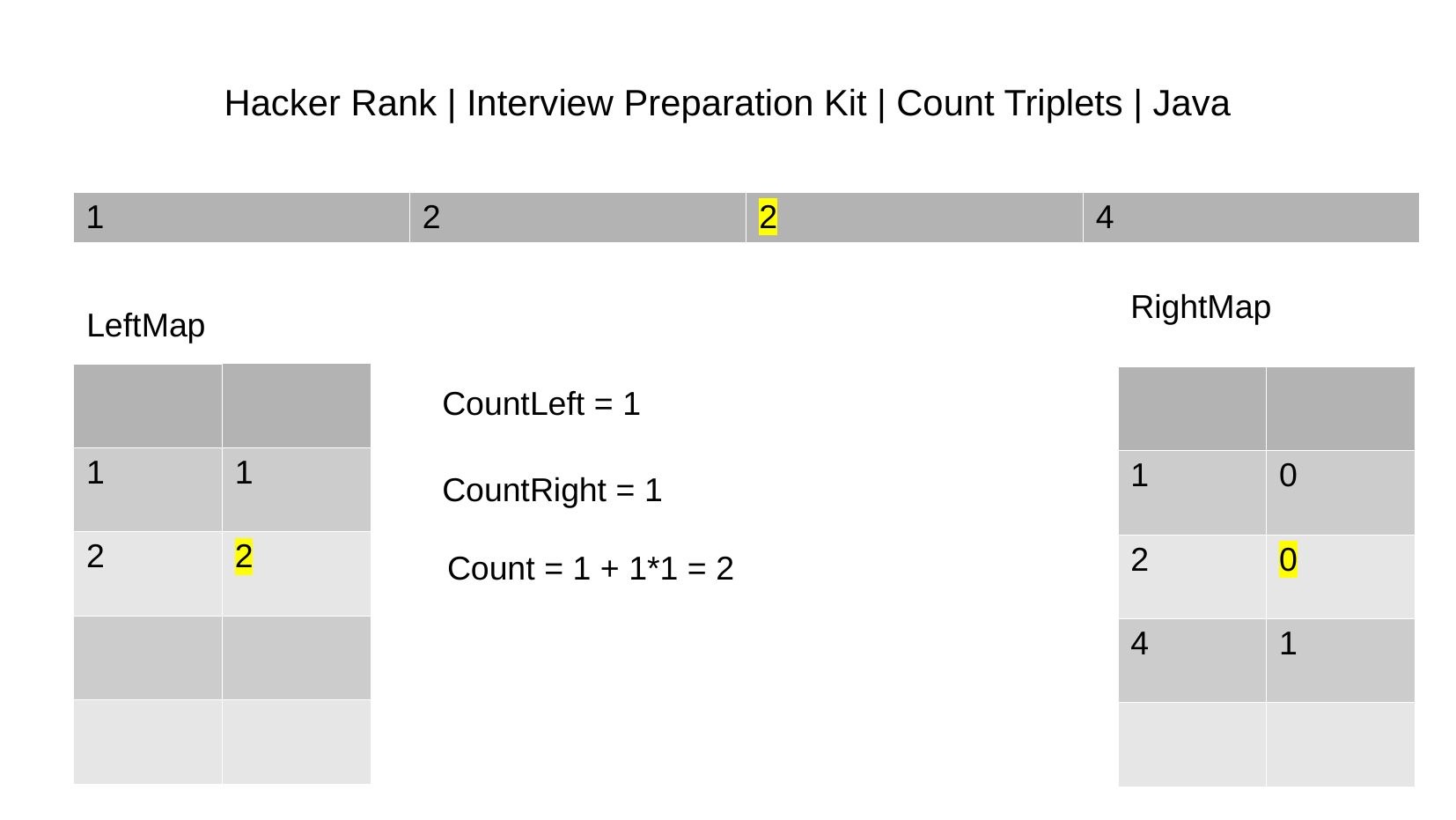

Hacker Rank | Interview Preparation Kit | Count Triplets | Java
| 1 | 2 | 2 | 4 |
| --- | --- | --- | --- |
RightMap

LeftMap

|  |  |
| --- | --- |
| 1 | 1 |
| 2 | 2 |
|  |  |
|  |  |
|  |
| --- |
|  |  |
| --- | --- |
| 1 | 0 |
| 2 | 0 |
| 4 | 1 |
|  |  |
CountLeft = 1

CountRight = 1

Count = 1 + 1*1 = 2